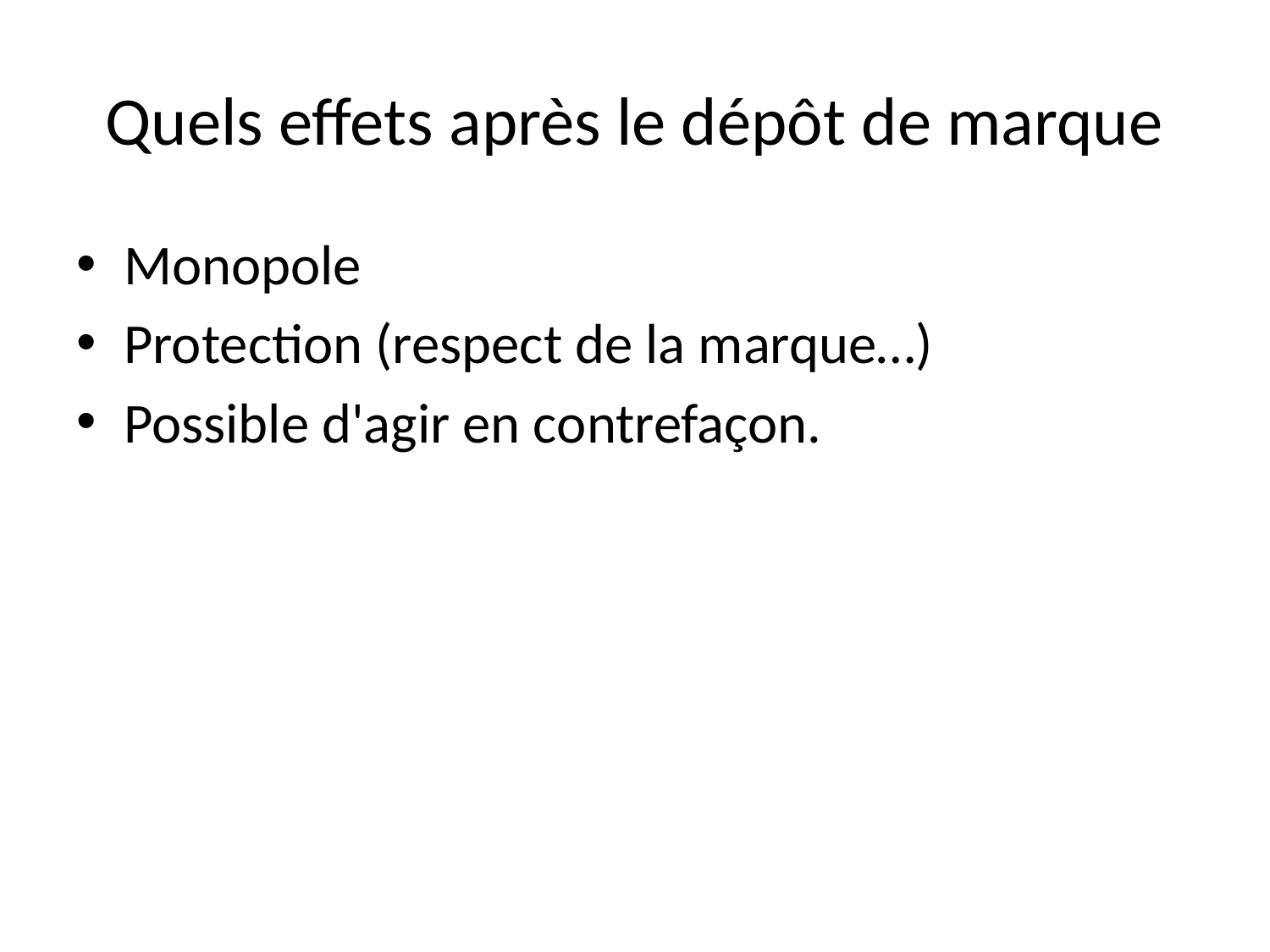

# Quels effets après le dépôt de marque
Monopole
Protection (respect de la marque…)
Possible d'agir en contrefaçon.